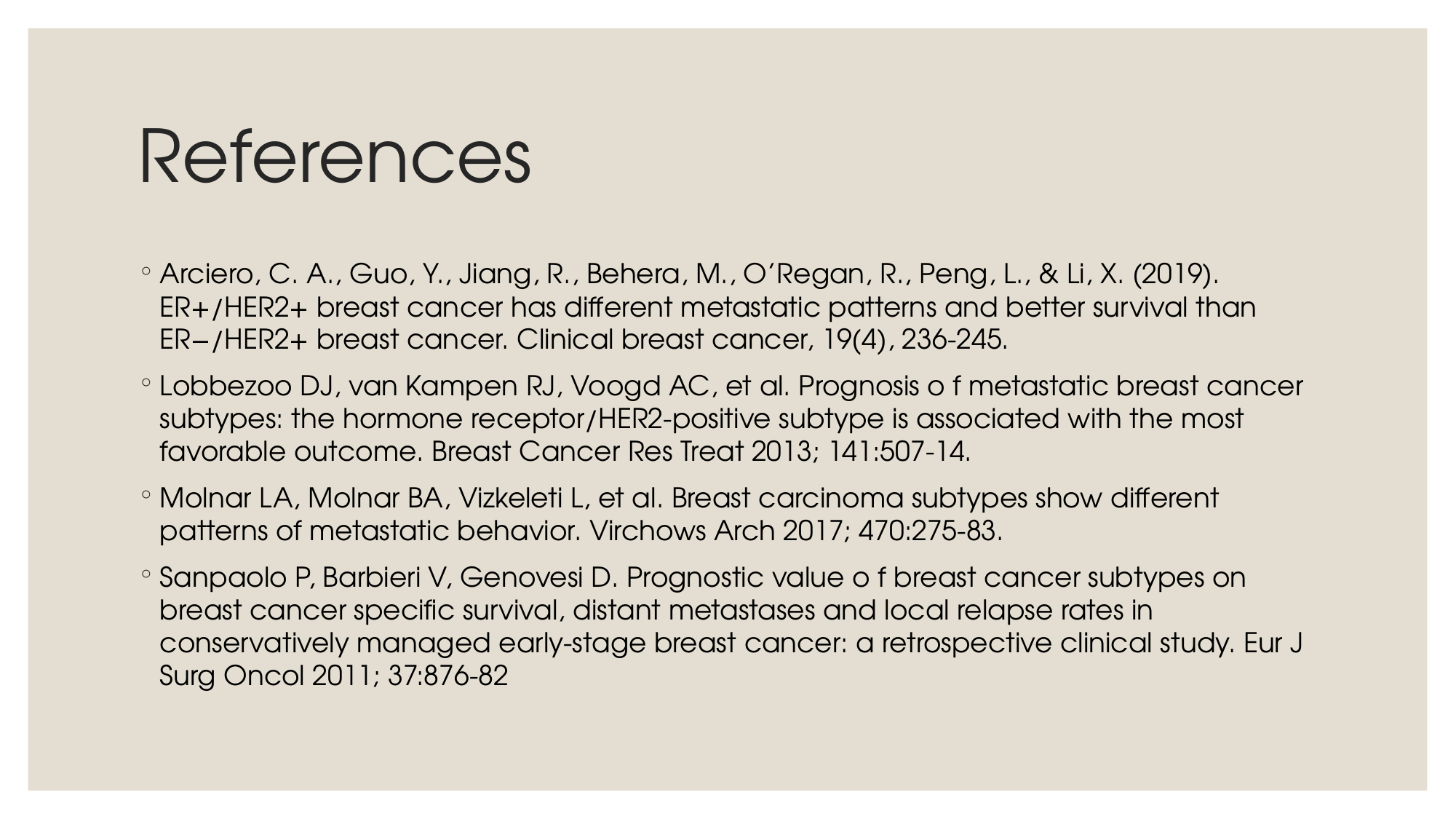

# References
Arciero, C. A., Guo, Y., Jiang, R., Behera, M., O’Regan, R., Peng, L., & Li, X. (2019).          ER+/HER2+ breast cancer has different metastatic patterns and better survival than ER−/HER2+ breast cancer. Clinical breast cancer, 19(4), 236-245.
Lobbezoo DJ, van Kampen RJ, Voogd AC, et al. Prognosis o f metastatic breast cancer subtypes: the hormone receptor/HER2-positive subtype is associated with the most favorable outcome. Breast Cancer Res Treat 2013; 141:507-14.
Molnar LA, Molnar BA, Vizkeleti L, et al. Breast carcinoma subtypes show different patterns of metastatic behavior. Virchows Arch 2017; 470:275-83.
Sanpaolo P, Barbieri V, Genovesi D. Prognostic value o f breast cancer subtypes on breast cancer specific survival, distant metastases and local relapse rates in conservatively managed early-stage breast cancer: a retrospective clinical study. Eur J Surg Oncol 2011; 37:876-82